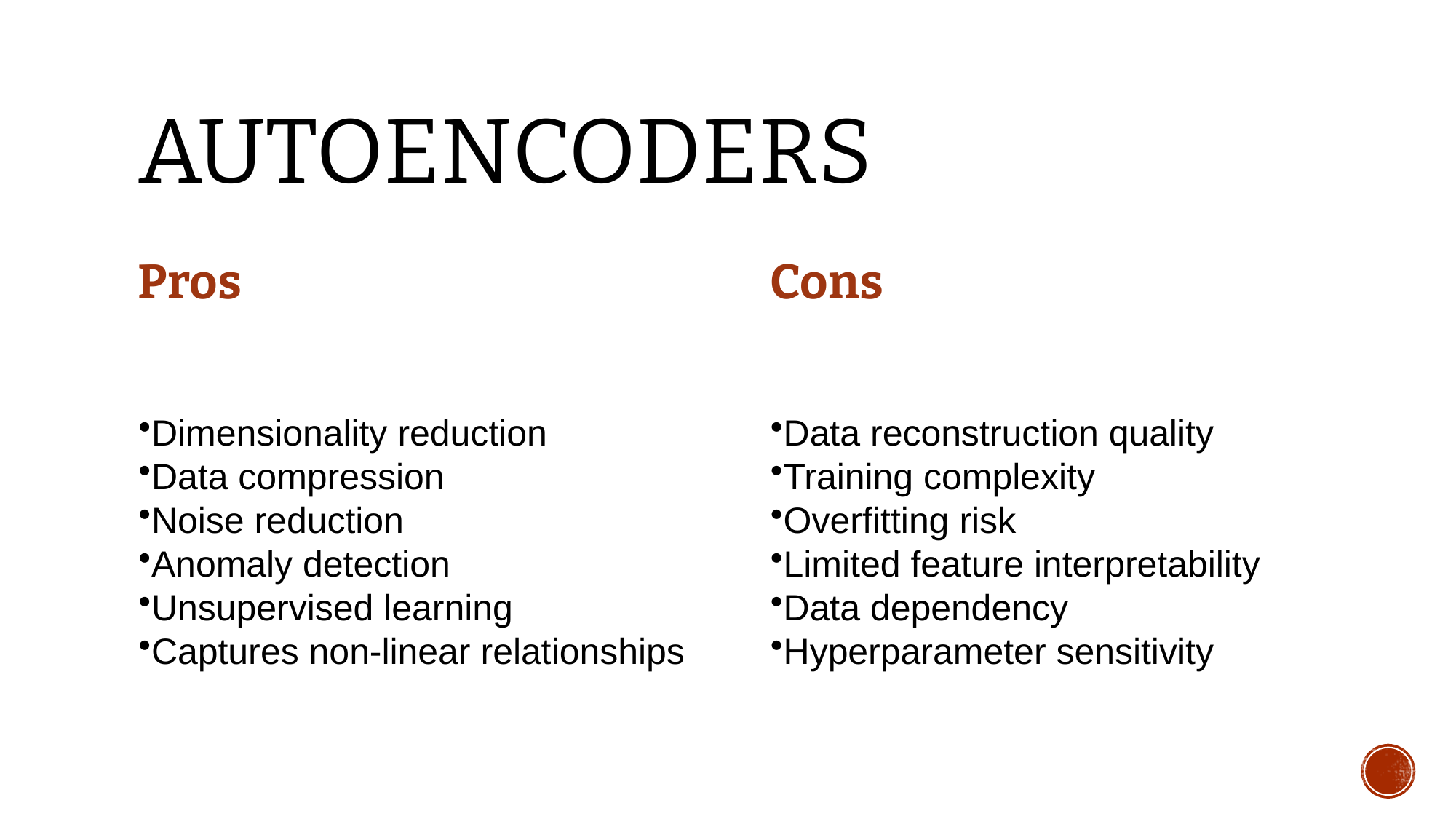

# Autoencoders
Pros
Cons

Dimensionality reduction
Data compression
Noise reduction
Anomaly detection
Unsupervised learning
Captures non-linear relationships

Data reconstruction quality
Training complexity
Overfitting risk
Limited feature interpretability
Data dependency
Hyperparameter sensitivity